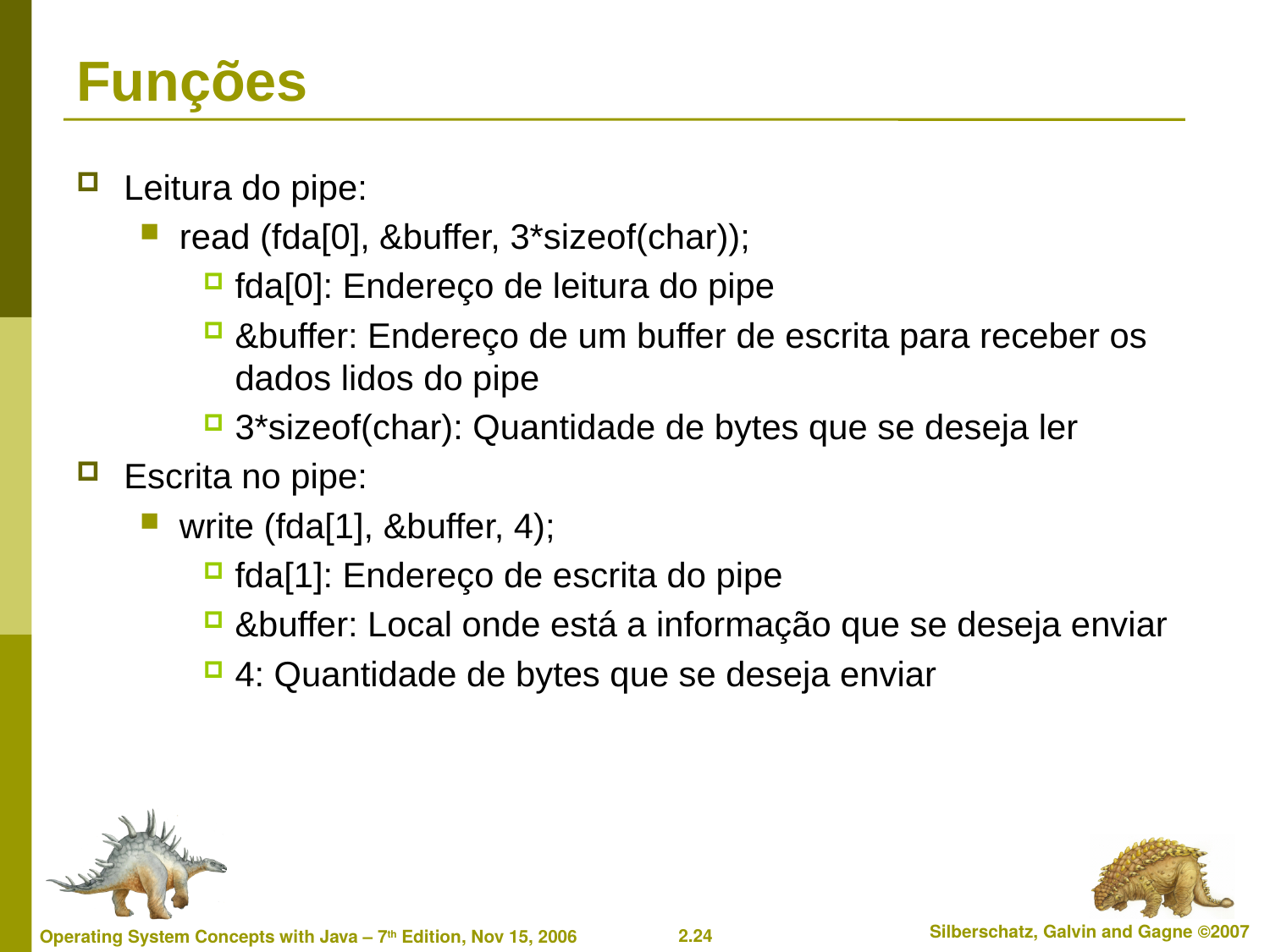

# Funções
Leitura do pipe:
read (fda[0], &buffer, 3*sizeof(char));
fda[0]: Endereço de leitura do pipe
&buffer: Endereço de um buffer de escrita para receber os dados lidos do pipe
3*sizeof(char): Quantidade de bytes que se deseja ler
Escrita no pipe:
write (fda[1], &buffer, 4);
fda[1]: Endereço de escrita do pipe
&buffer: Local onde está a informação que se deseja enviar
4: Quantidade de bytes que se deseja enviar